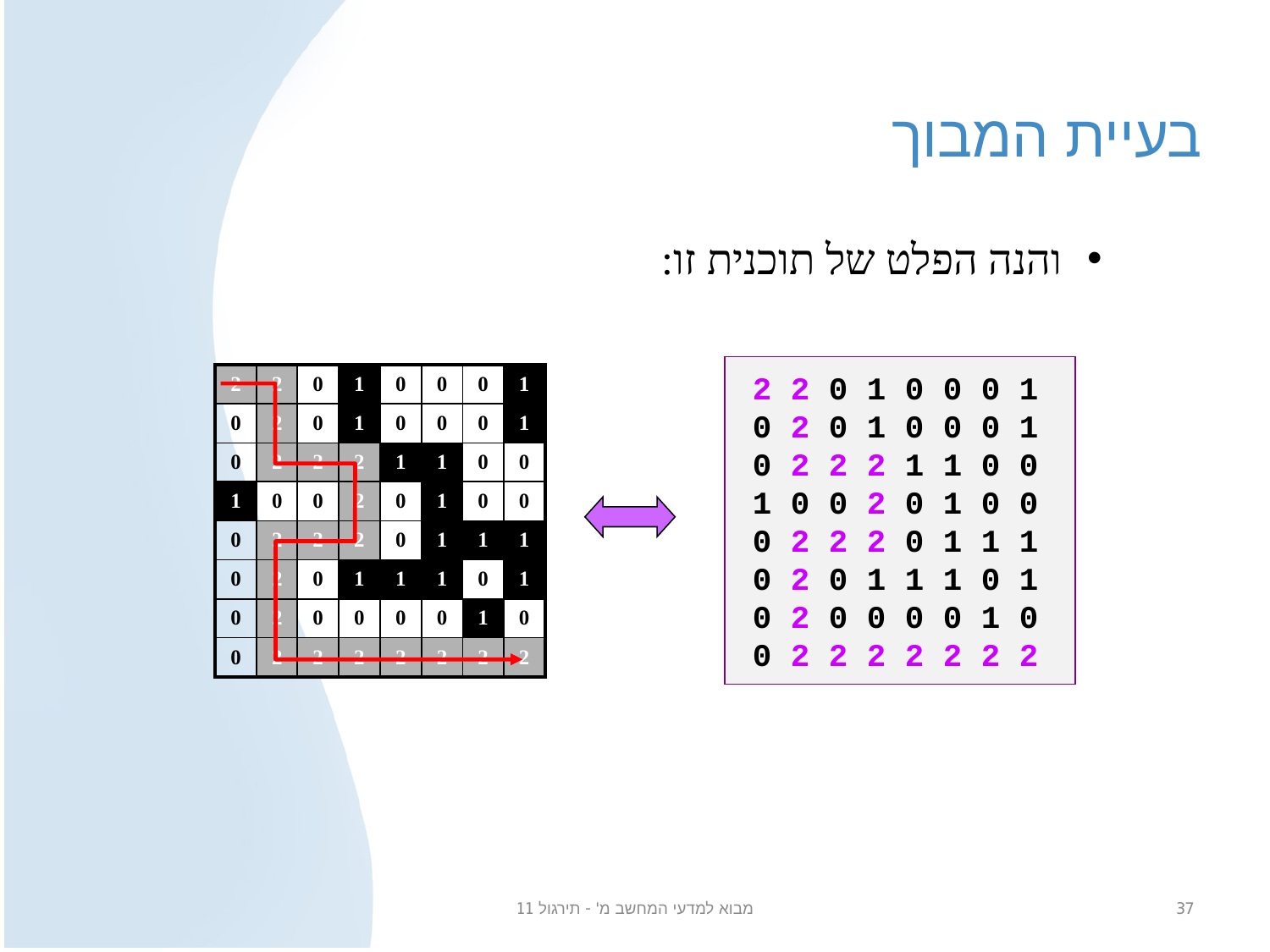

# בעיית המבוך
והנה הפלט של תוכנית זו:
2 2 0 1 0 0 0 1
0 2 0 1 0 0 0 1
0 2 2 2 1 1 0 0
1 0 0 2 0 1 0 0
0 2 2 2 0 1 1 1
0 2 0 1 1 1 0 1
0 2 0 0 0 0 1 0
0 2 2 2 2 2 2 2
| 2 | 2 | 0 | 1 | 0 | 0 | 0 | 1 |
| --- | --- | --- | --- | --- | --- | --- | --- |
| 0 | 2 | 0 | 1 | 0 | 0 | 0 | 1 |
| 0 | 2 | 2 | 2 | 1 | 1 | 0 | 0 |
| 1 | 0 | 0 | 2 | 0 | 1 | 0 | 0 |
| 0 | 2 | 2 | 2 | 0 | 1 | 1 | 1 |
| 0 | 2 | 0 | 1 | 1 | 1 | 0 | 1 |
| 0 | 2 | 0 | 0 | 0 | 0 | 1 | 0 |
| 0 | 2 | 2 | 2 | 2 | 2 | 2 | 2 |

מבוא למדעי המחשב מ' - תירגול 11
37